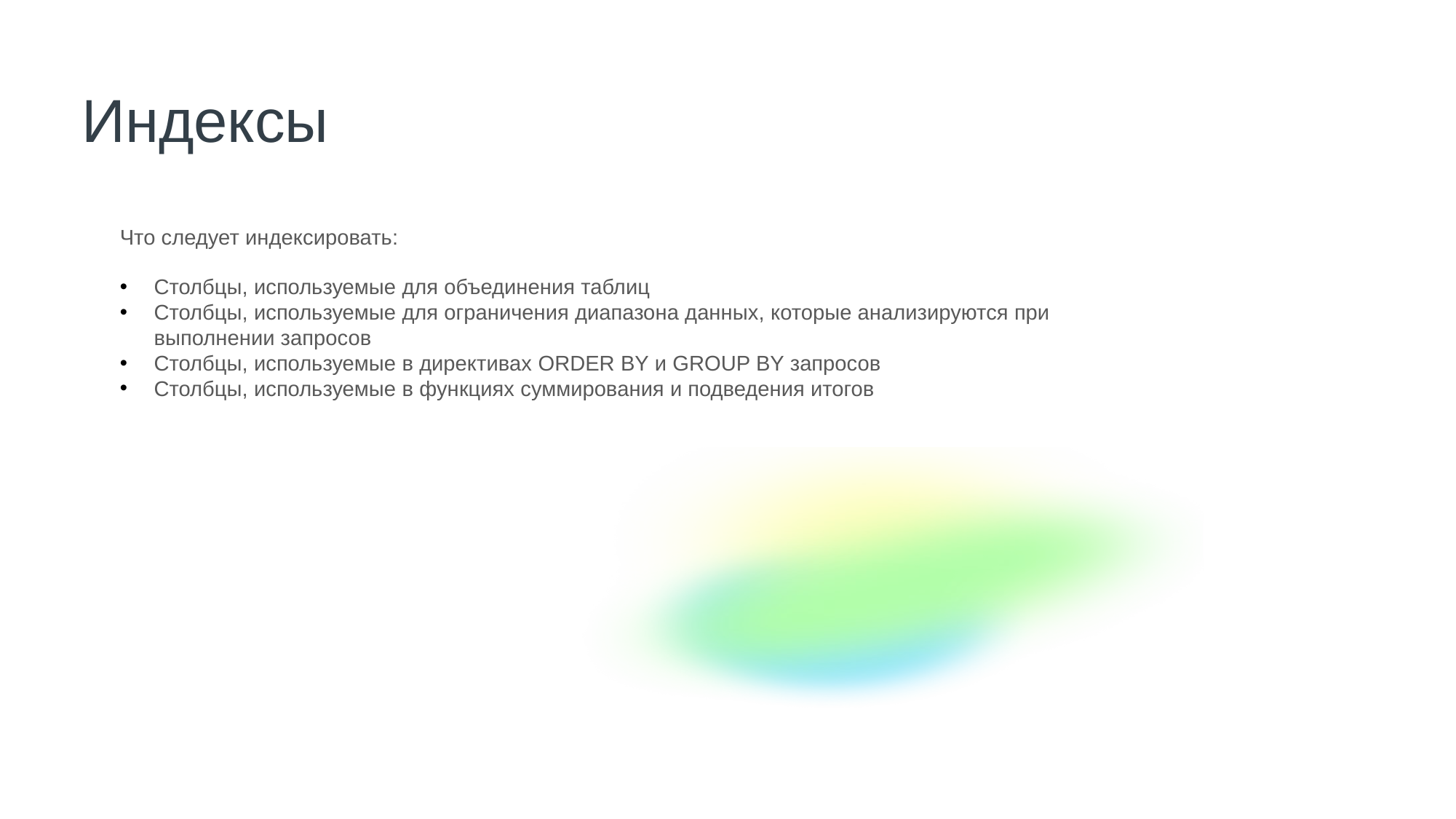

Индексы
Что следует индексировать:
Столбцы, используемые для объединения таблиц
Столбцы, используемые для ограничения диапазона данных, которые анализируются при выполнении запросов
Столбцы, используемые в директивах ORDER BY и GROUP BY запросов
Столбцы, используемые в функциях суммирования и подведения итогов